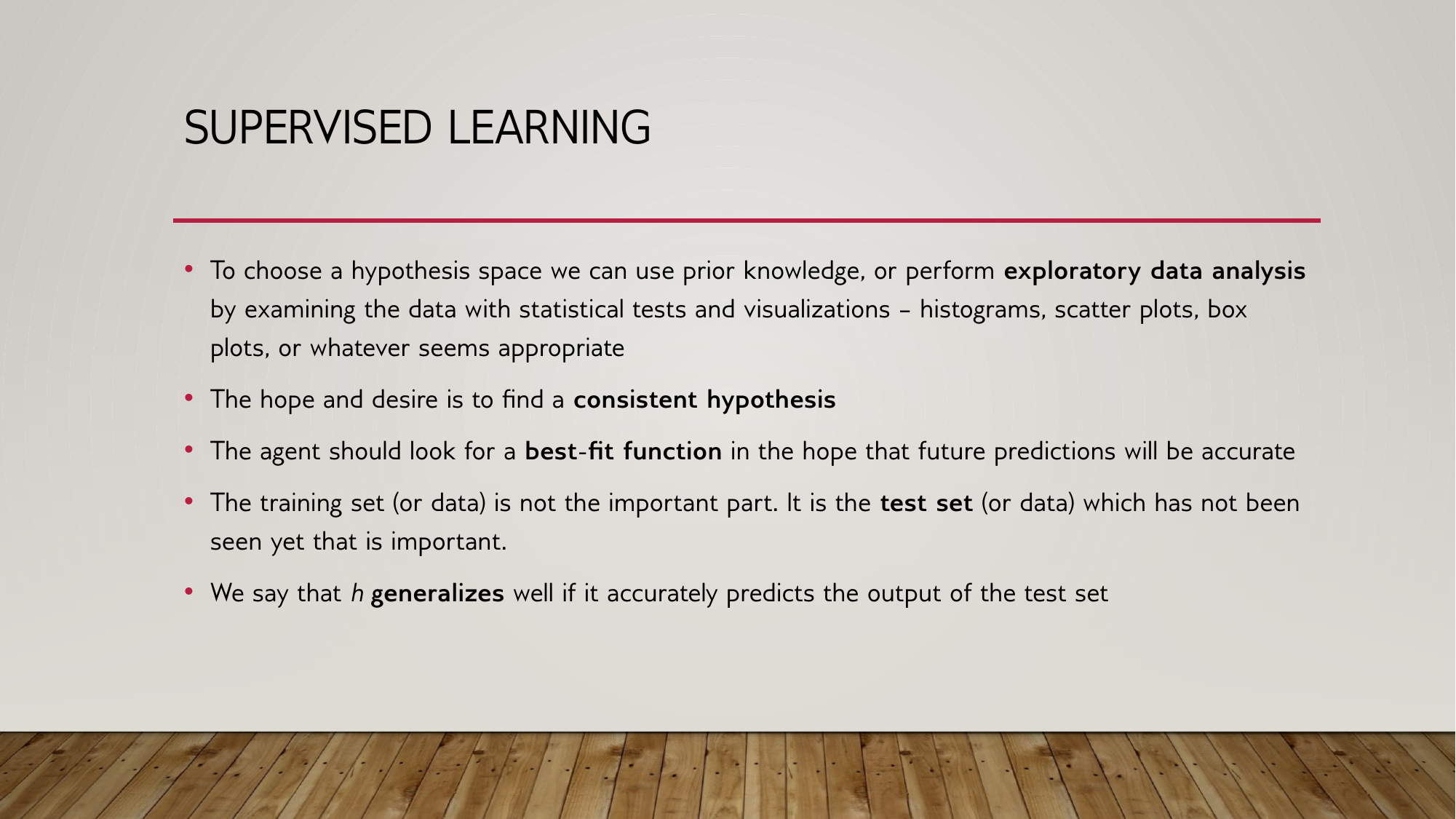

# Supervised learning
To choose a hypothesis space we can use prior knowledge, or perform exploratory data analysis by examining the data with statistical tests and visualizations – histograms, scatter plots, box plots, or whatever seems appropriate
The hope and desire is to find a consistent hypothesis
The agent should look for a best-fit function in the hope that future predictions will be accurate
The training set (or data) is not the important part. It is the test set (or data) which has not been seen yet that is important.
We say that h generalizes well if it accurately predicts the output of the test set